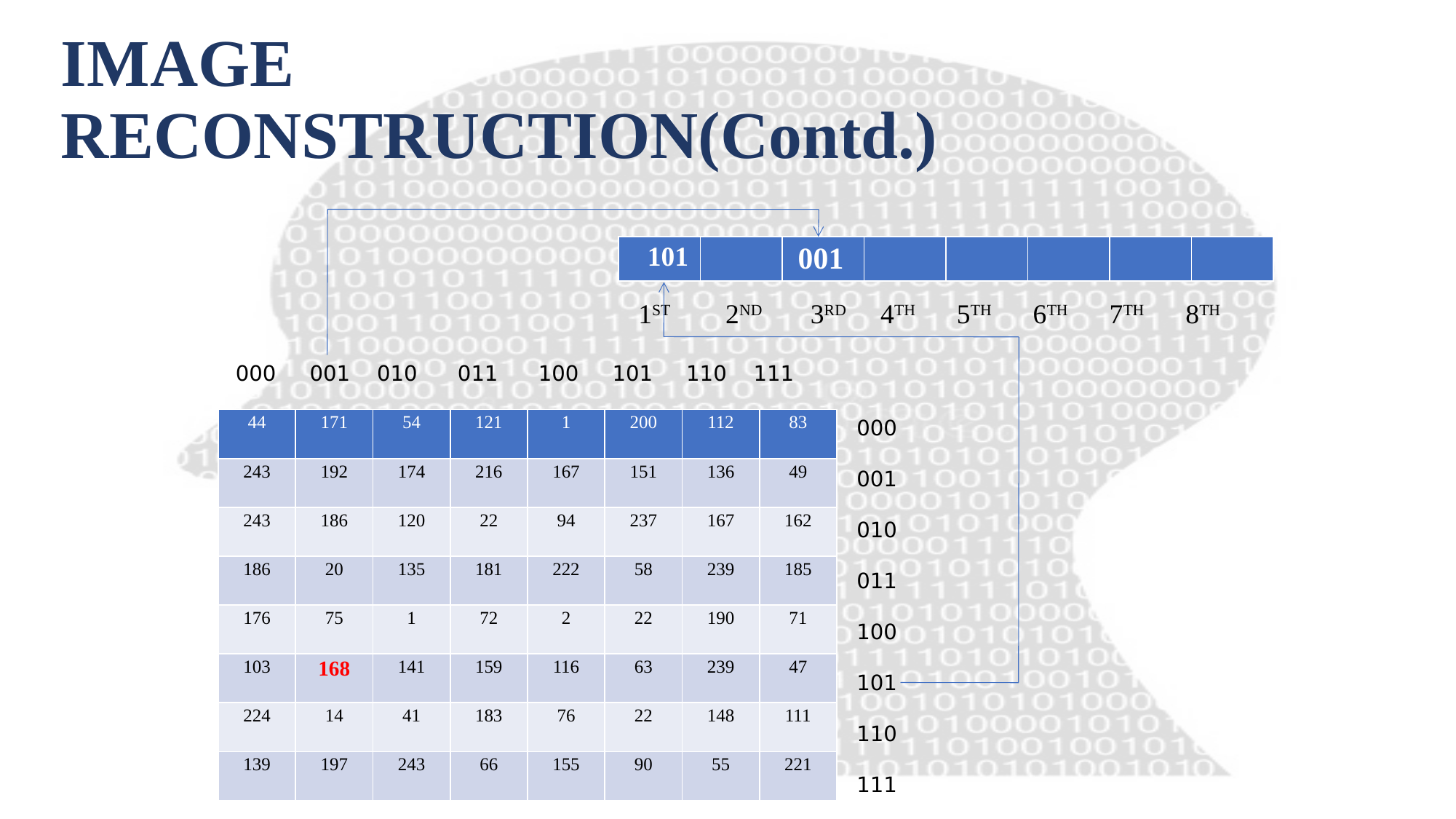

# IMAGE RECONSTRUCTION(Contd.)
| 101 |  | 001 |  |  |  |  |  |
| --- | --- | --- | --- | --- | --- | --- | --- |
1ST        2ND       3RD     4TH      5TH      6TH      7TH      8TH
 000     001    010      011      100     101     110    111
| 44 | 171 | 54 | 121 | 1 | 200 | 112 | 83 |
| --- | --- | --- | --- | --- | --- | --- | --- |
| 243 | 192 | 174 | 216 | 167 | 151 | 136 | 49 |
| 243 | 186 | 120 | 22 | 94 | 237 | 167 | 162 |
| 186 | 20 | 135 | 181 | 222 | 58 | 239 | 185 |
| 176 | 75 | 1 | 72 | 2 | 22 | 190 | 71 |
| 103 | 168 | 141 | 159 | 116 | 63 | 239 | 47 |
| 224 | 14 | 41 | 183 | 76 | 22 | 148 | 111 |
| 139 | 197 | 243 | 66 | 155 | 90 | 55 | 221 |
000

001

010

011

100

101

110

111